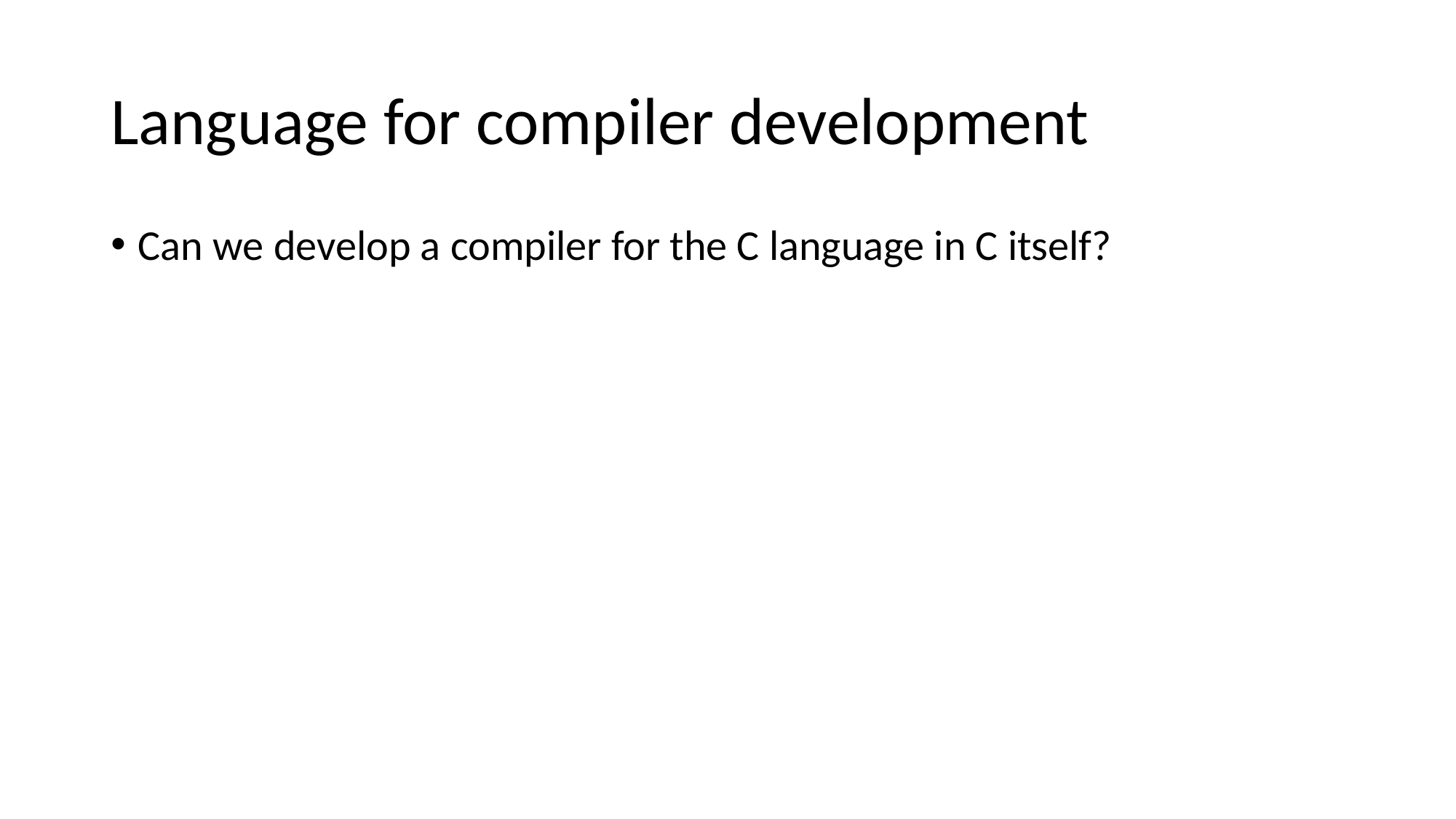

# Language for compiler development
Can we develop a compiler for the C language in C itself?